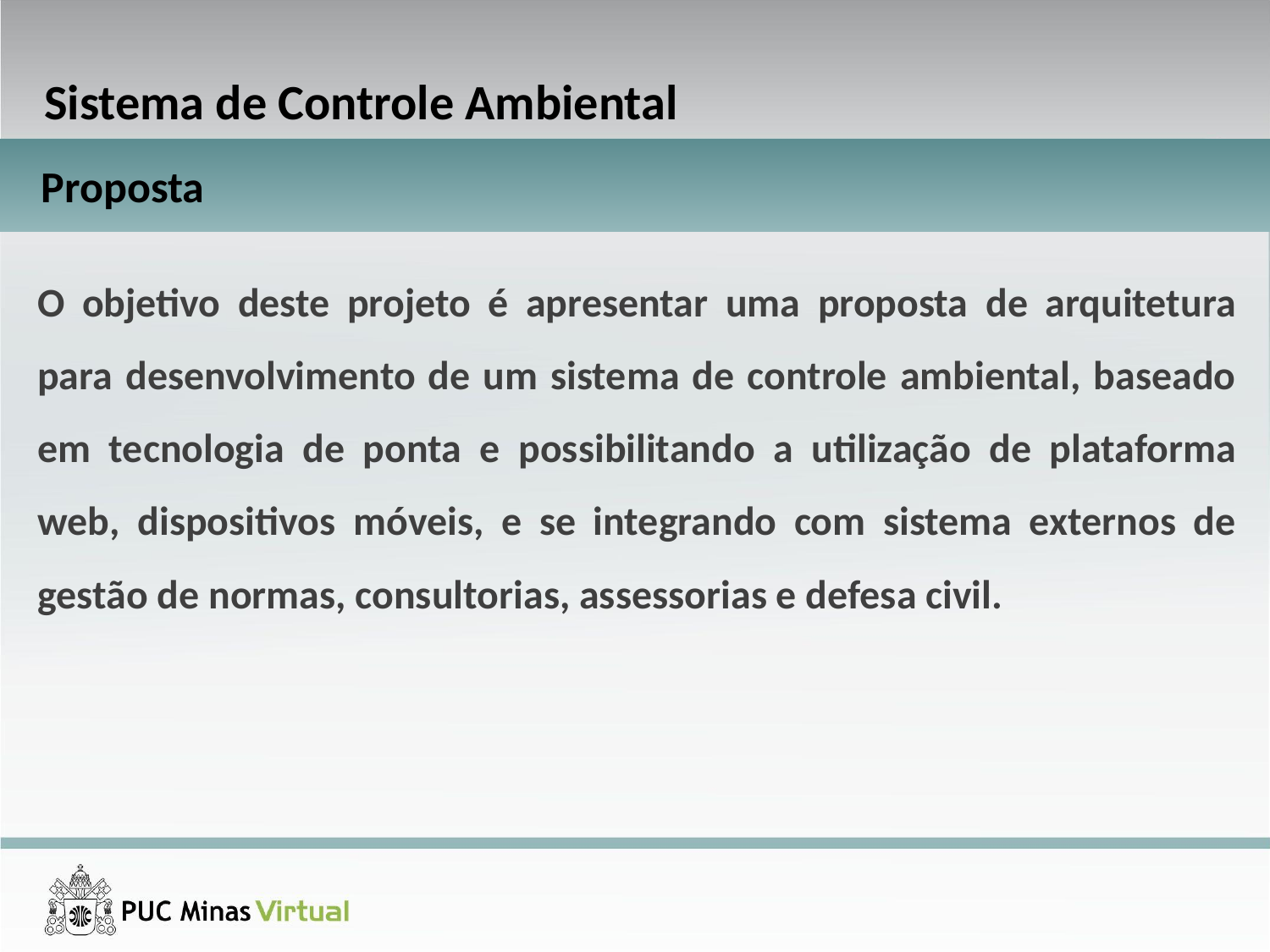

Sistema de Controle Ambiental

Proposta
O objetivo deste projeto é apresentar uma proposta de arquitetura para desenvolvimento de um sistema de controle ambiental, baseado em tecnologia de ponta e possibilitando a utilização de plataforma web, dispositivos móveis, e se integrando com sistema externos de gestão de normas, consultorias, assessorias e defesa civil.